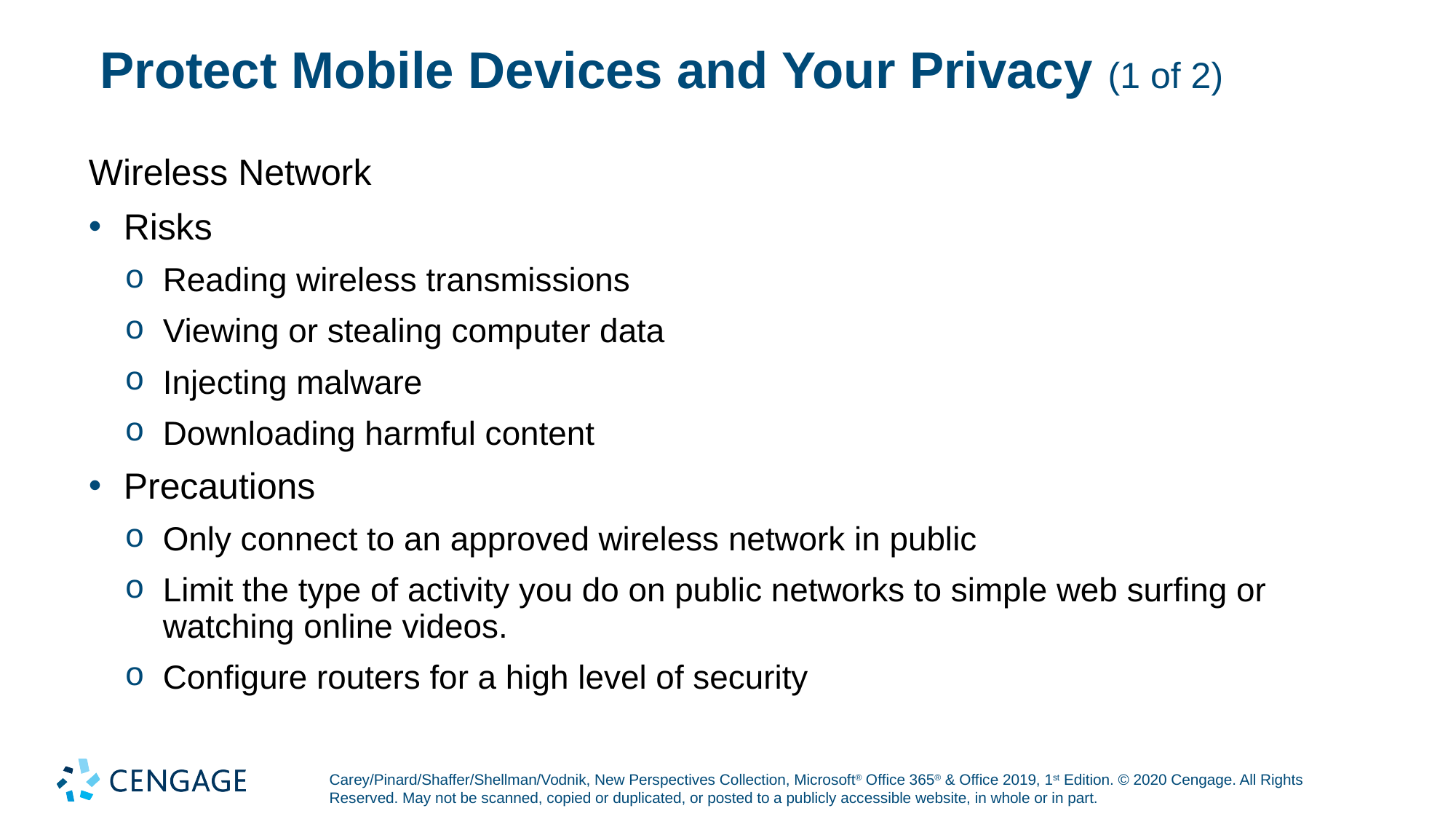

# Protect Mobile Devices and Your Privacy (1 of 2)
Wireless Network
Risks
Reading wireless transmissions
Viewing or stealing computer data
Injecting malware
Downloading harmful content
Precautions
Only connect to an approved wireless network in public
Limit the type of activity you do on public networks to simple web surfing or watching online videos.
Configure routers for a high level of security